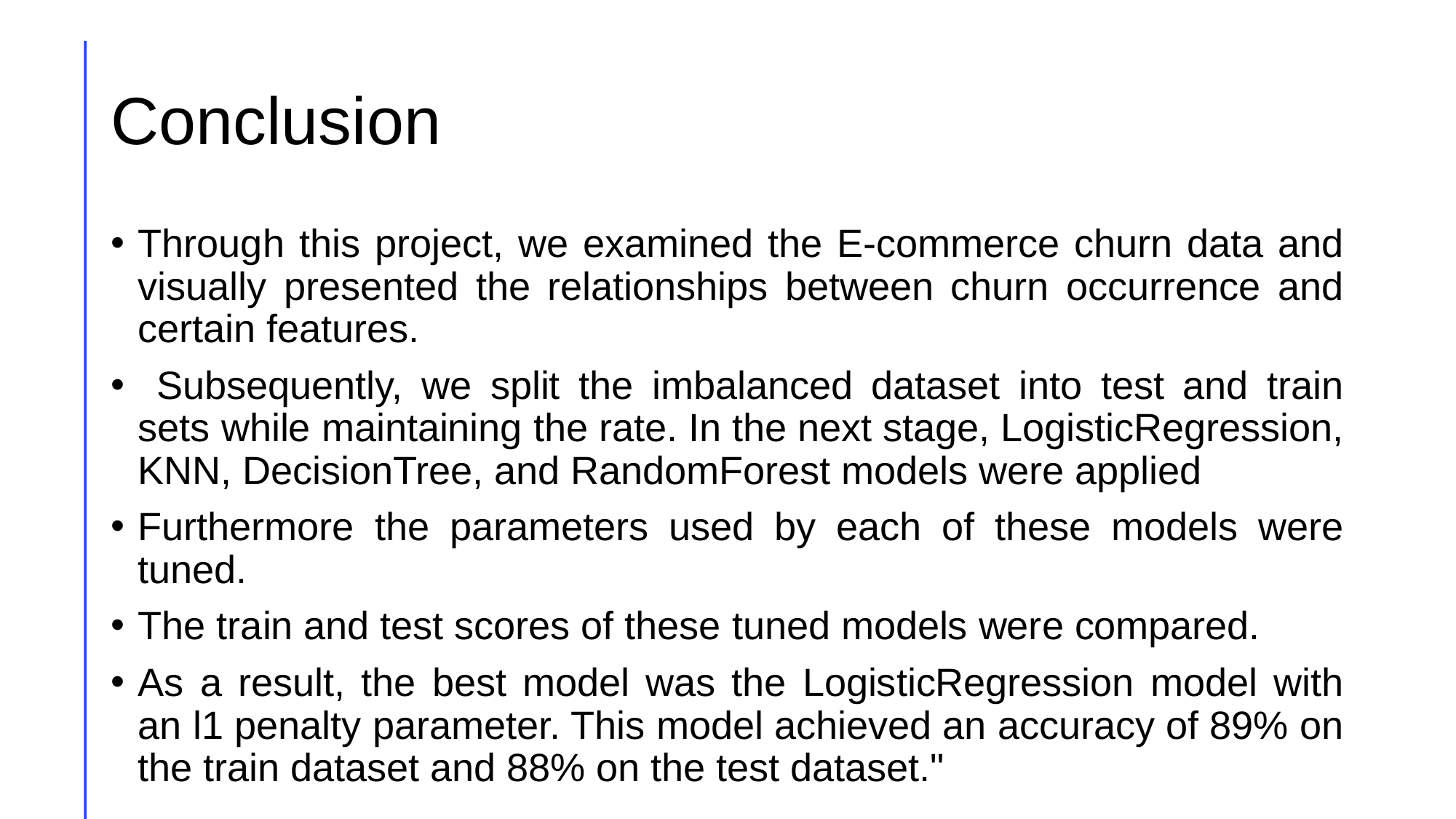

# Conclusion
Through this project, we examined the E-commerce churn data and visually presented the relationships between churn occurrence and certain features.
 Subsequently, we split the imbalanced dataset into test and train sets while maintaining the rate. In the next stage, LogisticRegression, KNN, DecisionTree, and RandomForest models were applied
Furthermore the parameters used by each of these models were tuned.
The train and test scores of these tuned models were compared.
As a result, the best model was the LogisticRegression model with an l1 penalty parameter. This model achieved an accuracy of 89% on the train dataset and 88% on the test dataset."